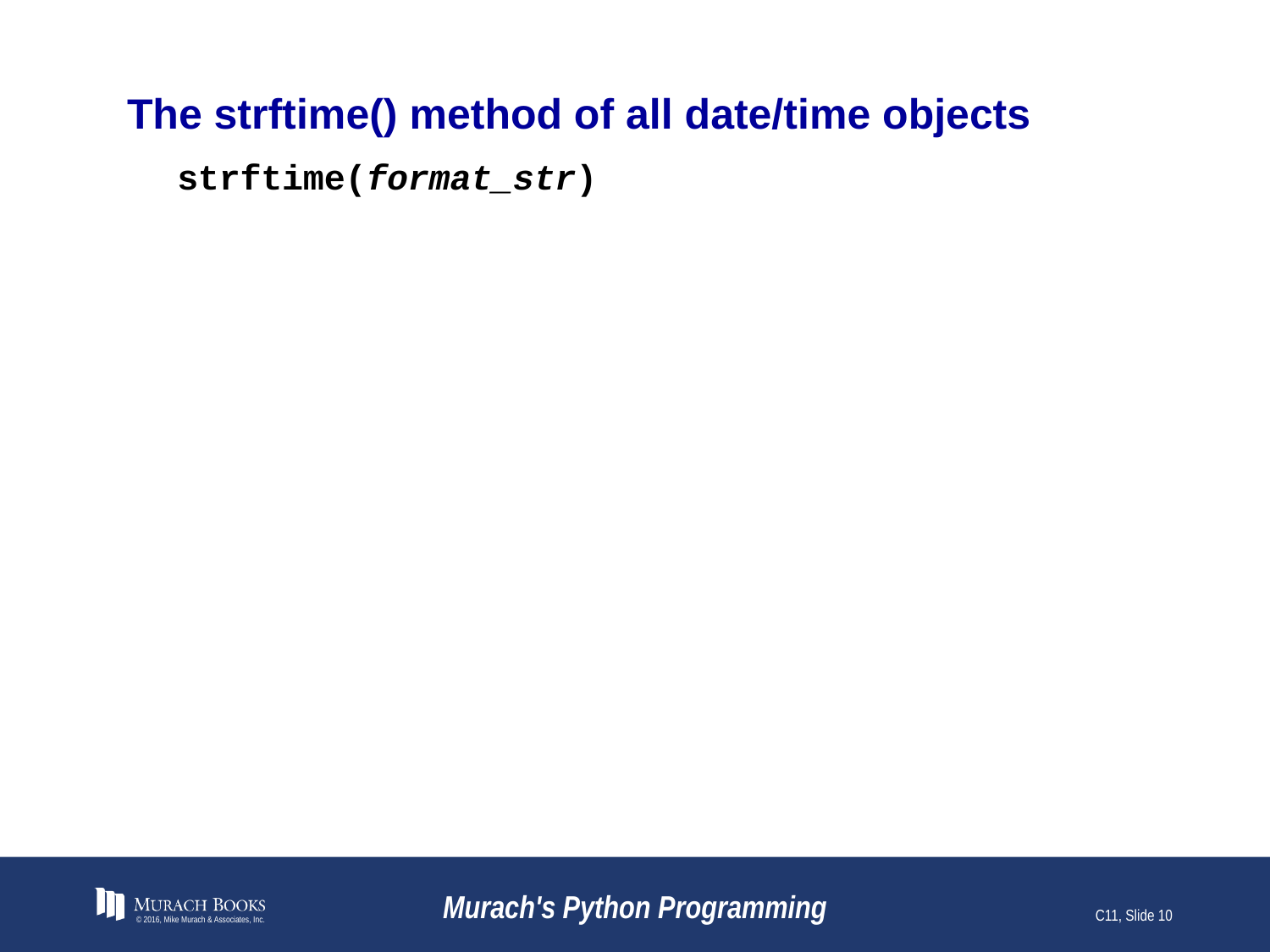

# The strftime() method of all date/time objects
strftime(format_str)

© 2016, Mike Murach & Associates, Inc.
Murach's Python Programming

C11, Slide 10